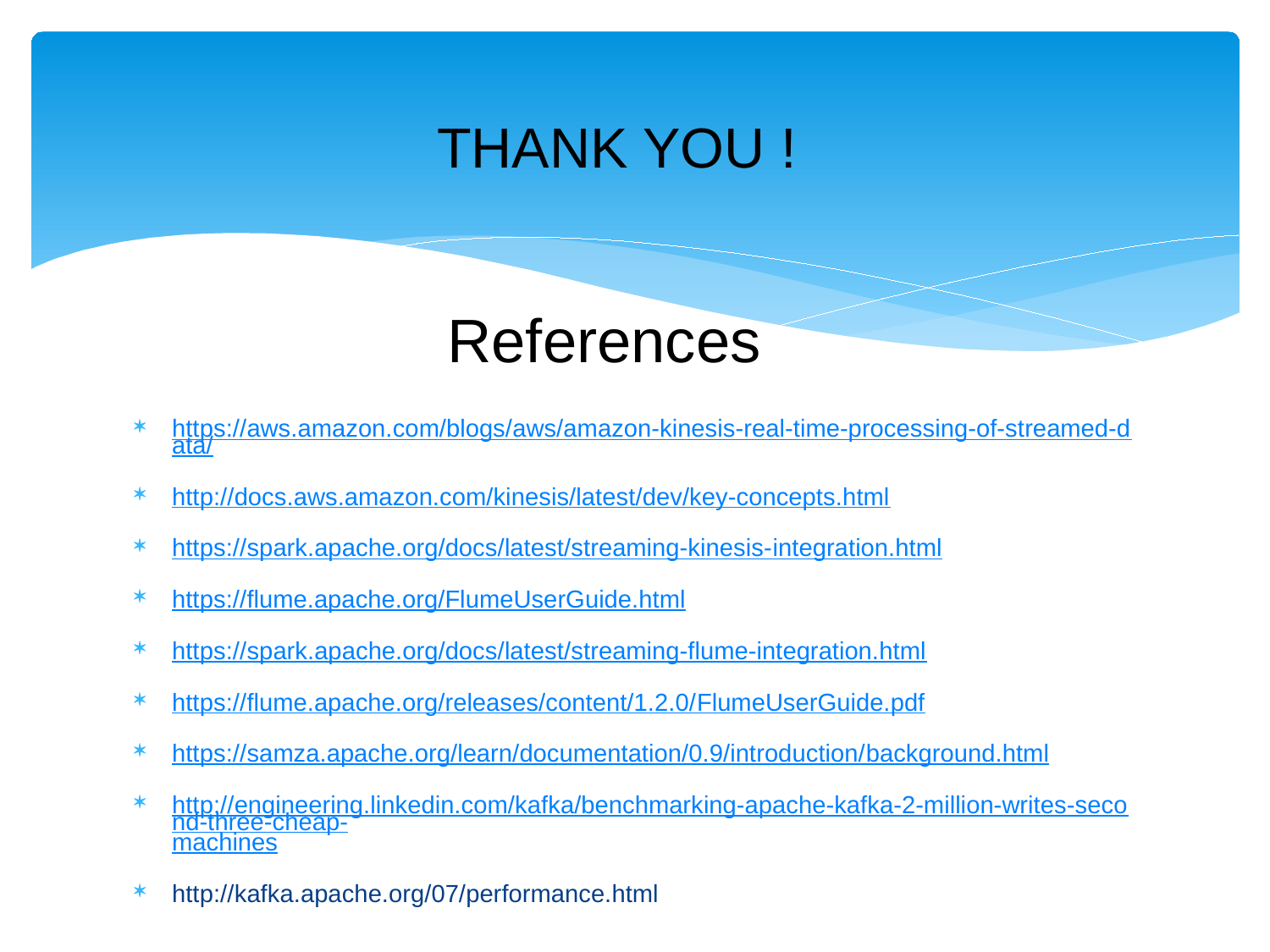

THANK YOU !
# References
https://aws.amazon.com/blogs/aws/amazon-kinesis-real-time-processing-of-streamed-data/

http://docs.aws.amazon.com/kinesis/latest/dev/key-concepts.html

https://spark.apache.org/docs/latest/streaming-kinesis-integration.html

https://flume.apache.org/FlumeUserGuide.html

https://spark.apache.org/docs/latest/streaming-flume-integration.html

https://flume.apache.org/releases/content/1.2.0/FlumeUserGuide.pdf

https://samza.apache.org/learn/documentation/0.9/introduction/background.html

http://engineering.linkedin.com/kafka/benchmarking-apache-kafka-2-million-writes-second-three-cheap-machines

http://kafka.apache.org/07/performance.html